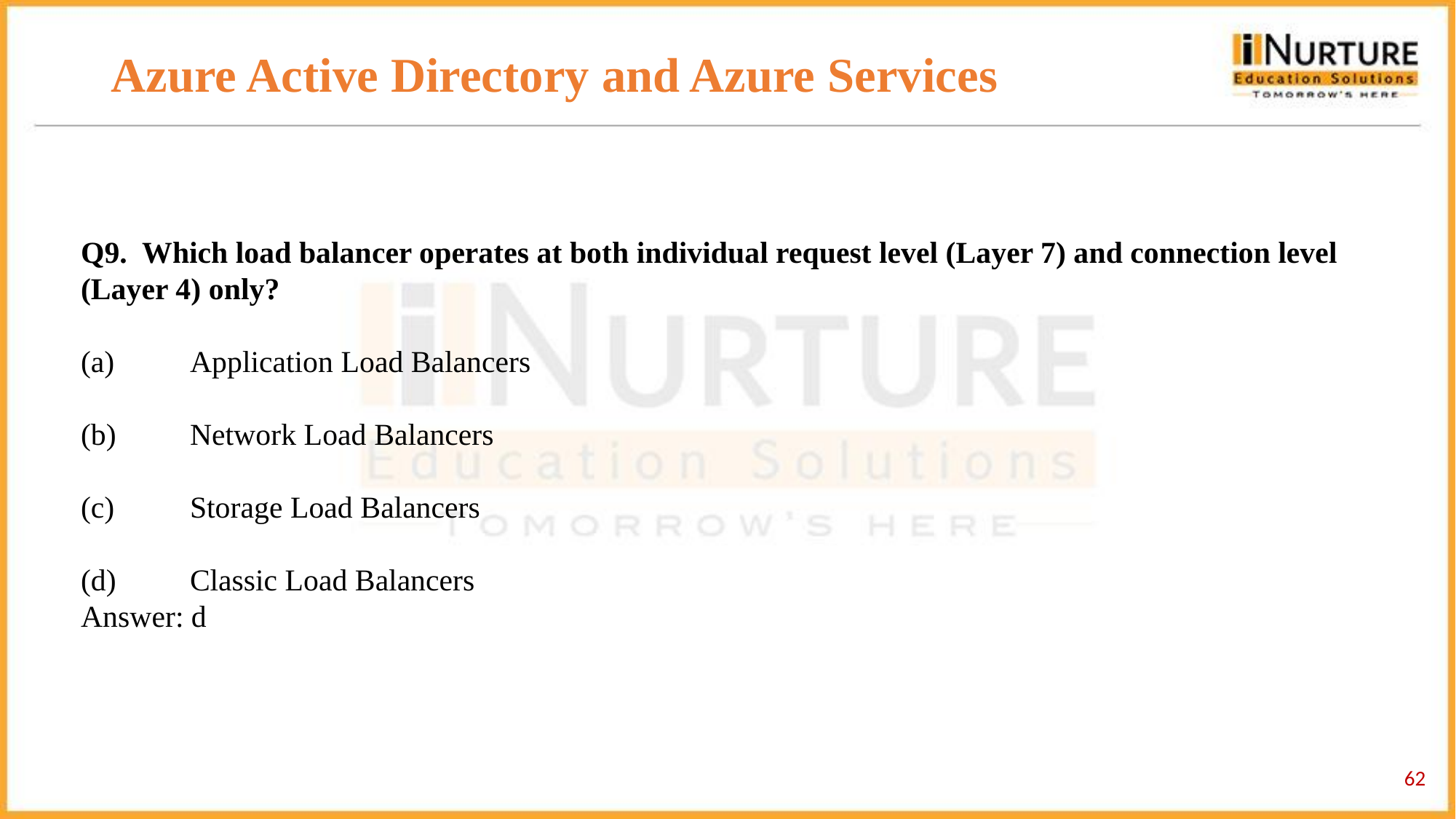

# Azure Active Directory and Azure Services
Q9.  Which load balancer operates at both individual request level (Layer 7) and connection level (Layer 4) only?
(a)	Application Load Balancers
(b)	Network Load Balancers
(c)	Storage Load Balancers
(d)	Classic Load Balancers
Answer: d
62